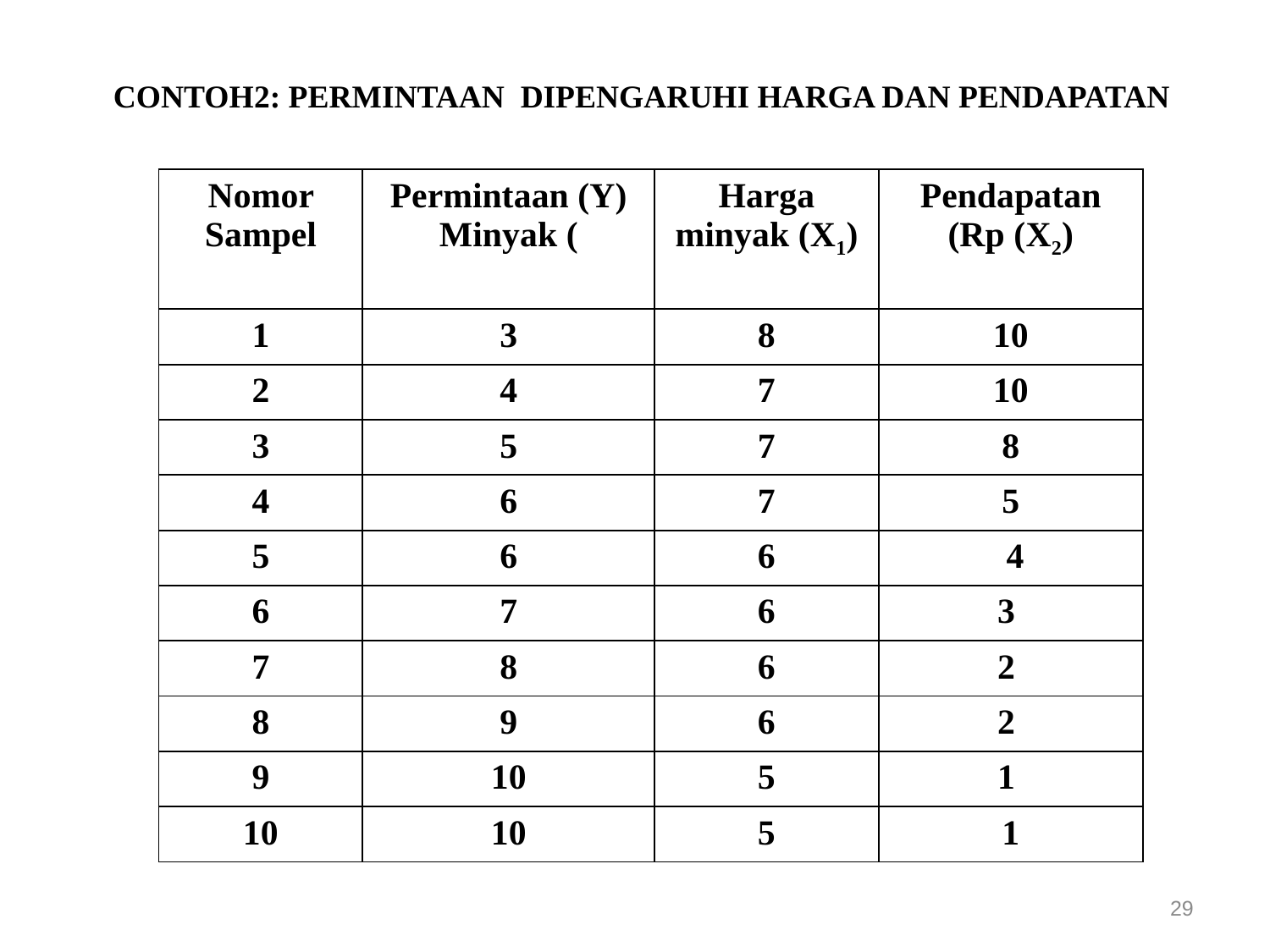

CONTOH2: PERMINTAAN DIPENGARUHI HARGA DAN PENDAPATAN
| Nomor Sampel | Permintaan (Y) Minyak ( | Harga minyak (X1) | Pendapatan (Rp (X2) |
| --- | --- | --- | --- |
| 1 | 3 | 8 | 10 |
| 2 | 4 | 7 | 10 |
| 3 | 5 | 7 | 8 |
| 4 | 6 | 7 | 5 |
| 5 | 6 | 6 | 4 |
| 6 | 7 | 6 | 3 |
| 7 | 8 | 6 | 2 |
| 8 | 9 | 6 | 2 |
| 9 | 10 | 5 | 1 |
| 10 | 10 | 5 | 1 |

29